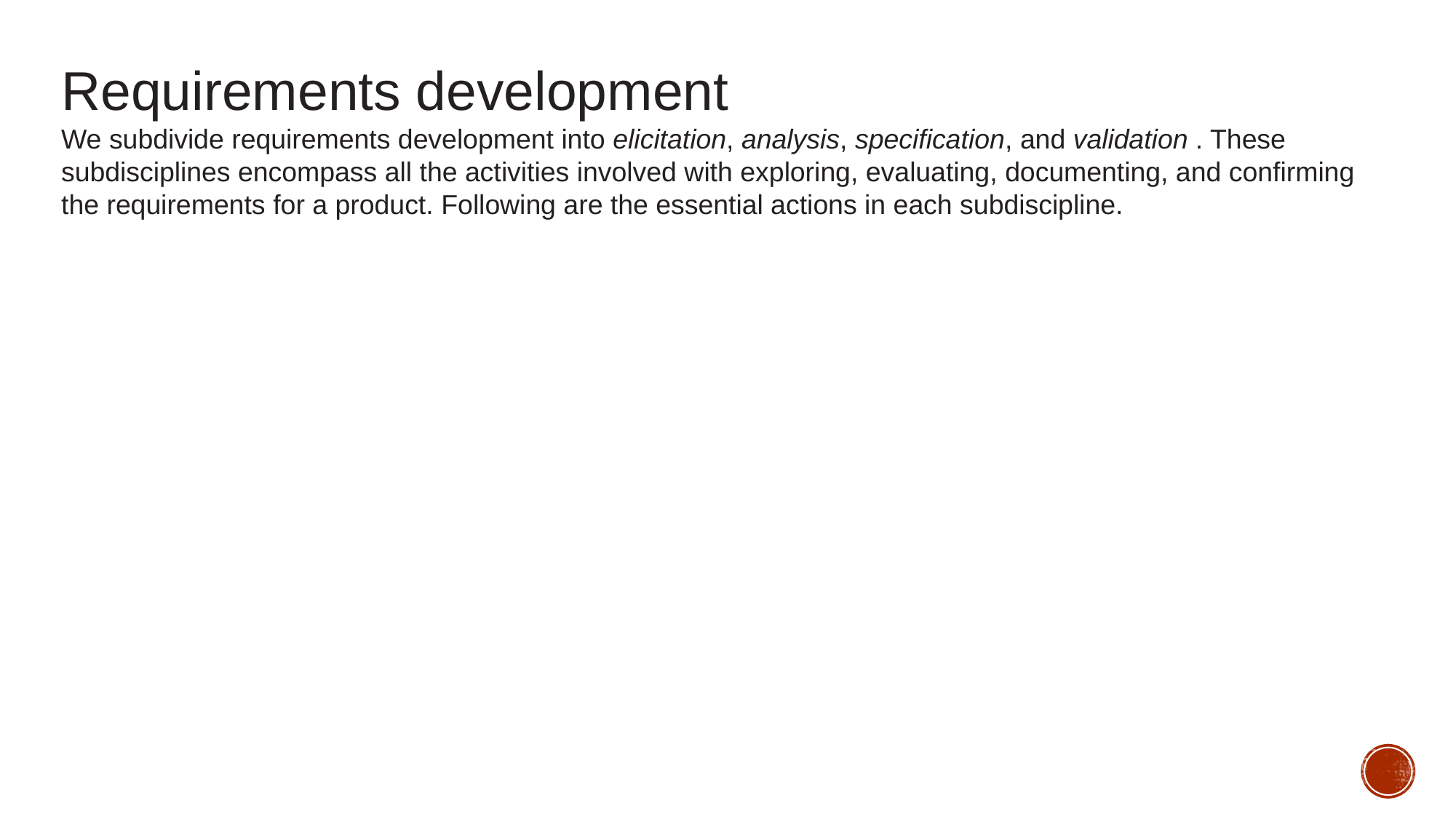

Requirements development
We subdivide requirements development into elicitation, analysis, specification, and validation . These subdisciplines encompass all the activities involved with exploring, evaluating, documenting, and confirming the requirements for a product. Following are the essential actions in each subdiscipline.